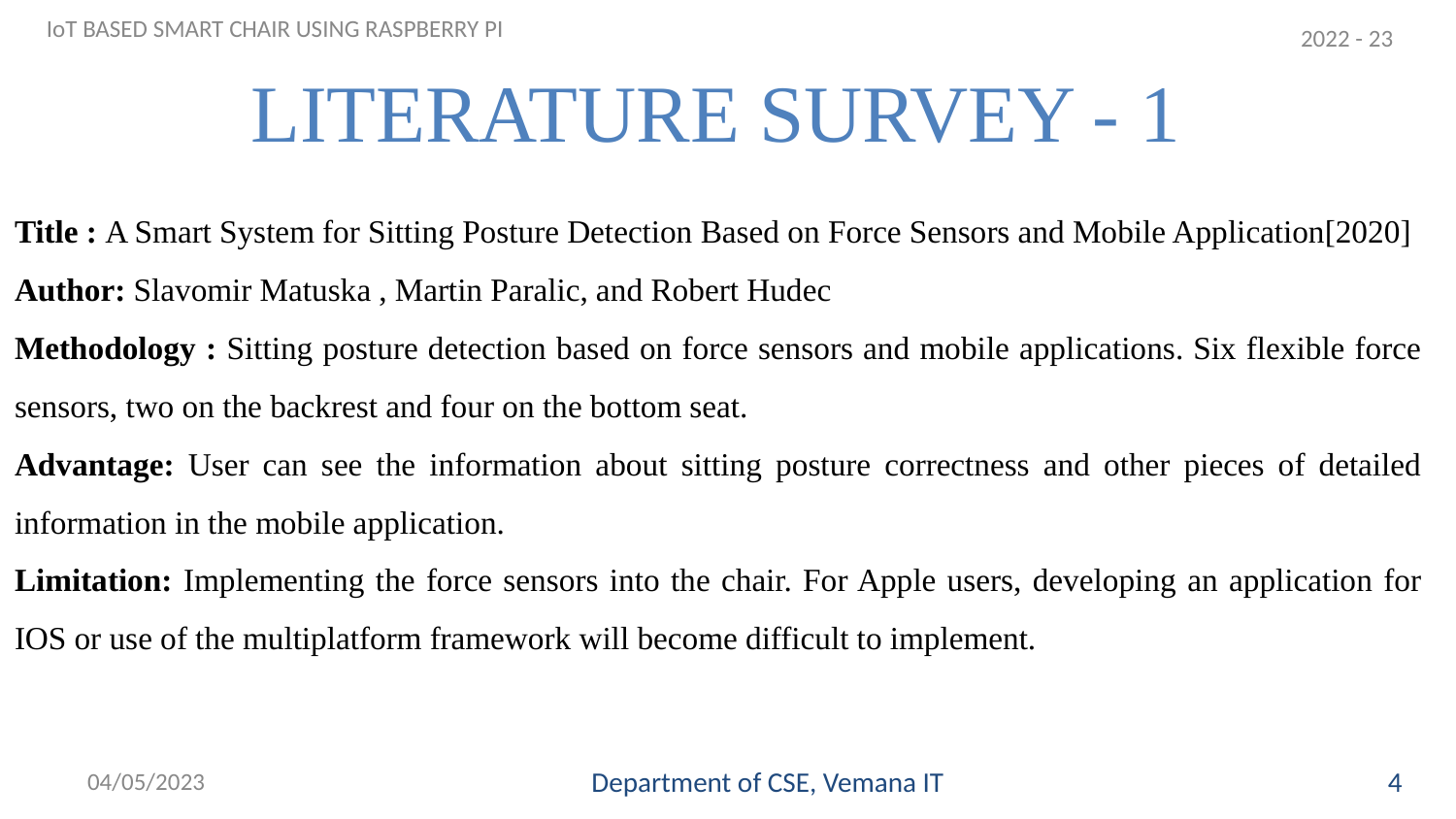

2022 - 23
IoT BASED SMART CHAIR USING RASPBERRY PI
# LITERATURE SURVEY - 1

Title : A Smart System for Sitting Posture Detection Based on Force Sensors and Mobile Application[2020]
Author: Slavomir Matuska , Martin Paralic, and Robert Hudec
Methodology : Sitting posture detection based on force sensors and mobile applications. Six flexible force sensors, two on the backrest and four on the bottom seat.
Advantage: User can see the information about sitting posture correctness and other pieces of detailed information in the mobile application.
Limitation: Implementing the force sensors into the chair. For Apple users, developing an application for IOS or use of the multiplatform framework will become difficult to implement.

04/05/2023
Department of CSE, Vemana IT
5
4